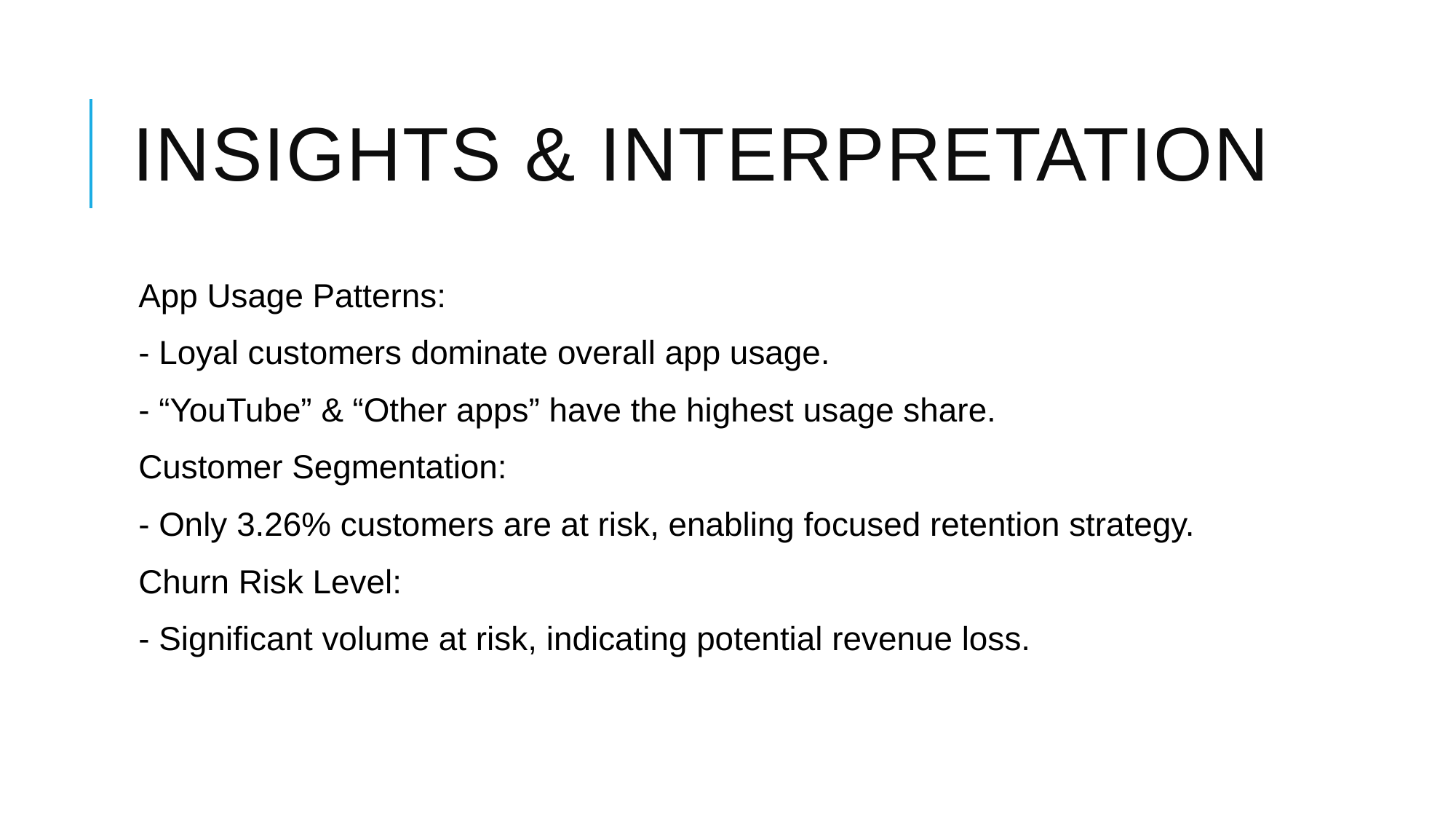

# Insights & Interpretation
App Usage Patterns:
- Loyal customers dominate overall app usage.
- “YouTube” & “Other apps” have the highest usage share.
Customer Segmentation:
- Only 3.26% customers are at risk, enabling focused retention strategy.
Churn Risk Level:
- Significant volume at risk, indicating potential revenue loss.